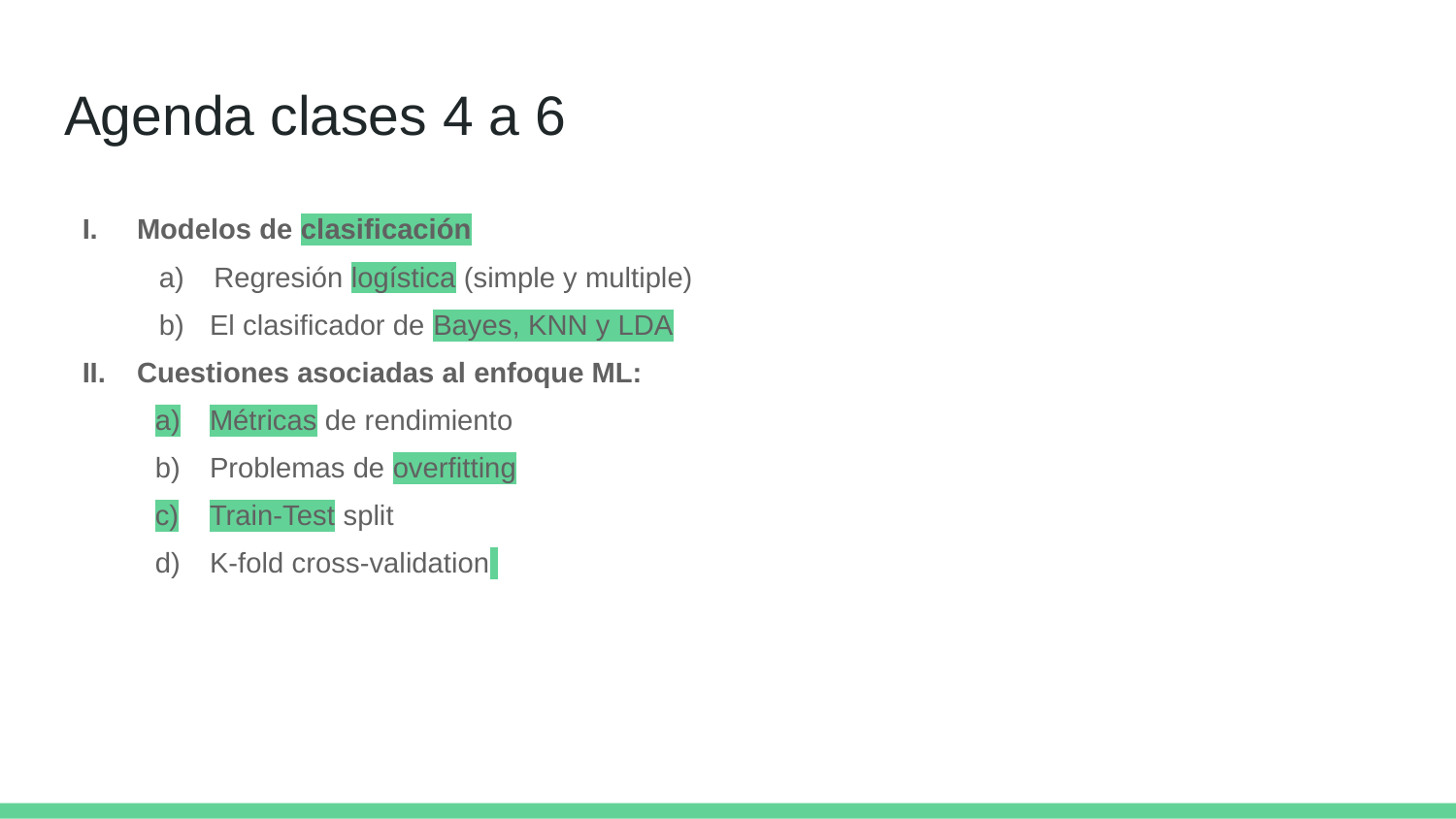

# Agenda clases 4 a 6
Modelos de clasificación
Regresión logística (simple y multiple)
El clasificador de Bayes, KNN y LDA
Cuestiones asociadas al enfoque ML:
Métricas de rendimiento
Problemas de overfitting
Train-Test split
K-fold cross-validation